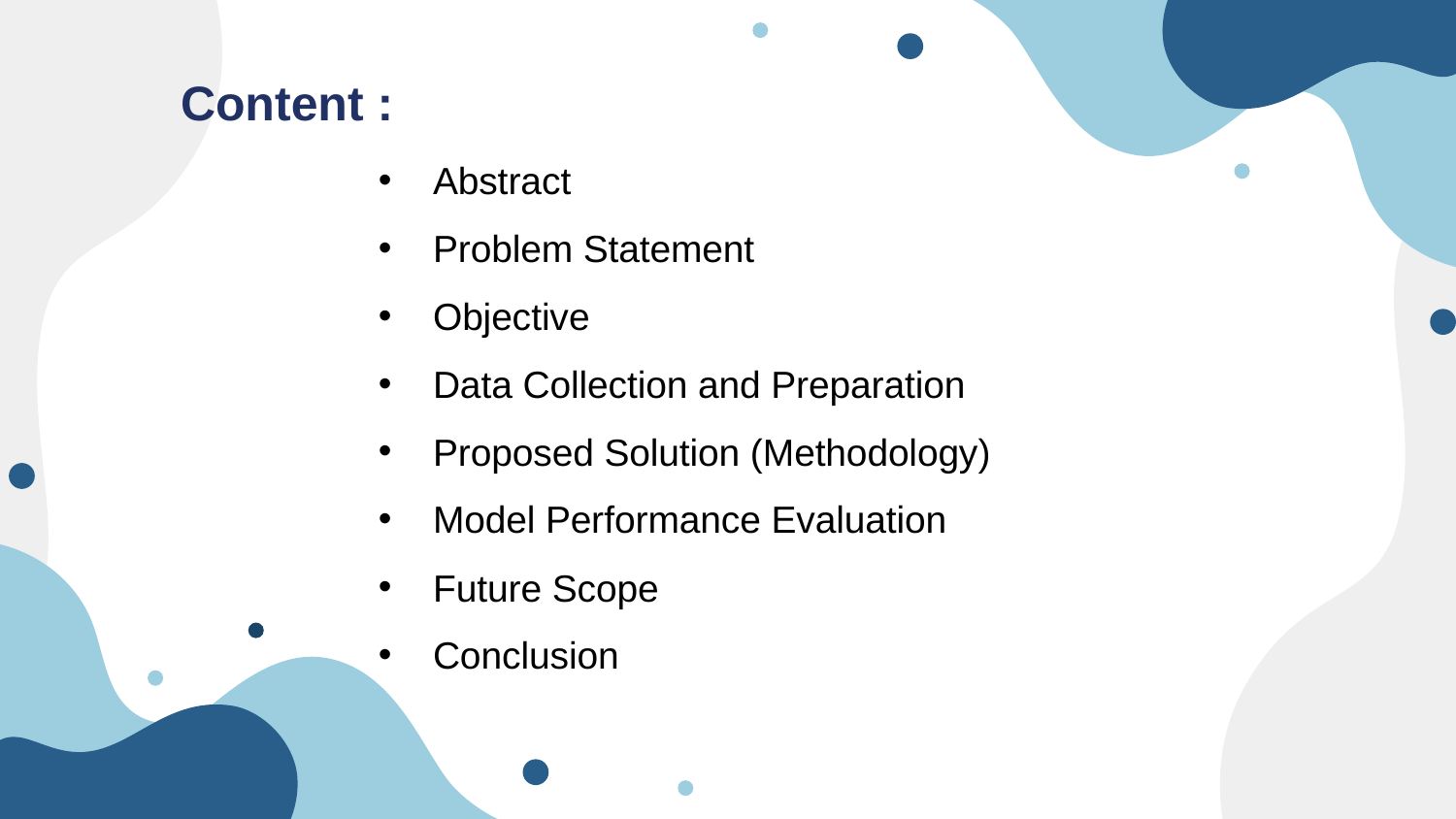

Content :
Abstract
Problem Statement
Objective
Data Collection and Preparation
Proposed Solution (Methodology)
Model Performance Evaluation
Future Scope
Conclusion